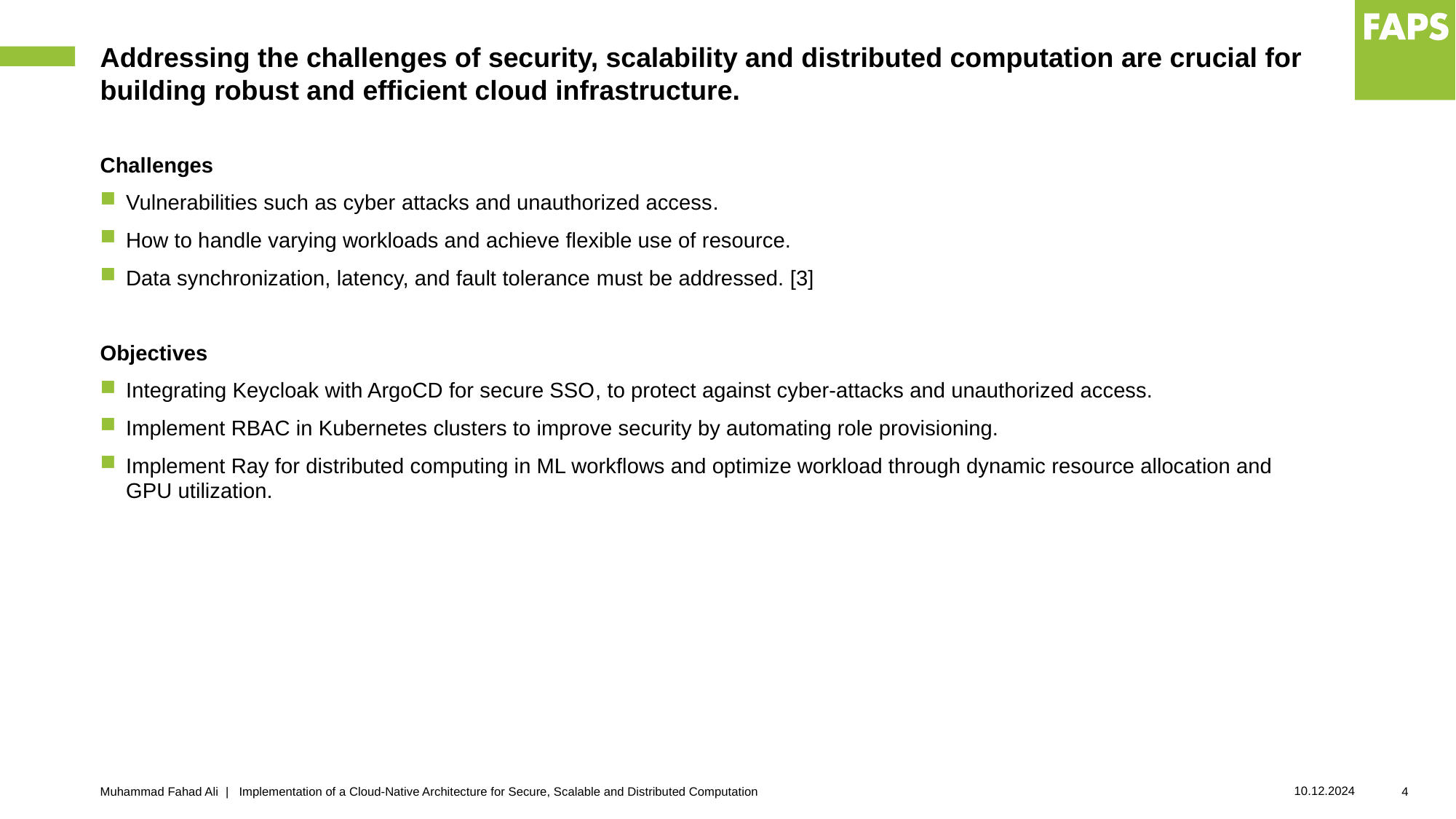

# Addressing the challenges of security, scalability and distributed computation are crucial for building robust and efficient cloud infrastructure.
Challenges
Vulnerabilities such as cyber attacks and unauthorized access.
How to handle varying workloads and achieve flexible use of resource.
Data synchronization, latency, and fault tolerance must be addressed. [3]

Objectives
Integrating Keycloak with ArgoCD for secure SSO, to protect against cyber-attacks and unauthorized access.
Implement RBAC in Kubernetes clusters to improve security by automating role provisioning.
Implement Ray for distributed computing in ML workflows and optimize workload through dynamic resource allocation and GPU utilization.

10.12.2024

Muhammad Fahad Ali  |   Implementation of a Cloud-Native Architecture for Secure, Scalable and Distributed Computation
4